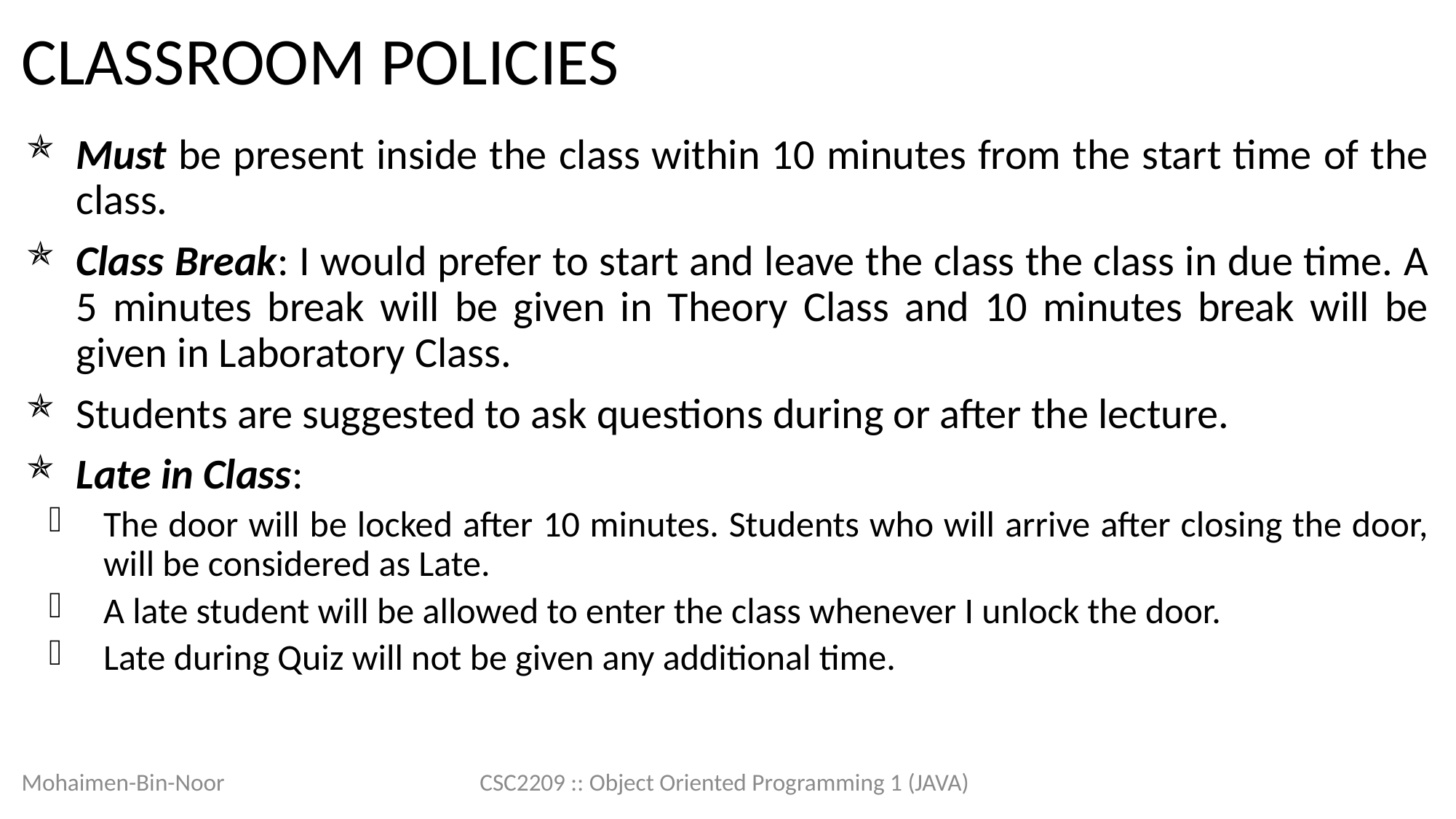

# Classroom Policies
Must be present inside the class within 10 minutes from the start time of the class.
Class Break: I would prefer to start and leave the class the class in due time. A 5 minutes break will be given in Theory Class and 10 minutes break will be given in Laboratory Class.
Students are suggested to ask questions during or after the lecture.
Late in Class:
The door will be locked after 10 minutes. Students who will arrive after closing the door, will be considered as Late.
A late student will be allowed to enter the class whenever I unlock the door.
Late during Quiz will not be given any additional time.
Mohaimen-Bin-Noor
CSC2209 :: Object Oriented Programming 1 (JAVA)